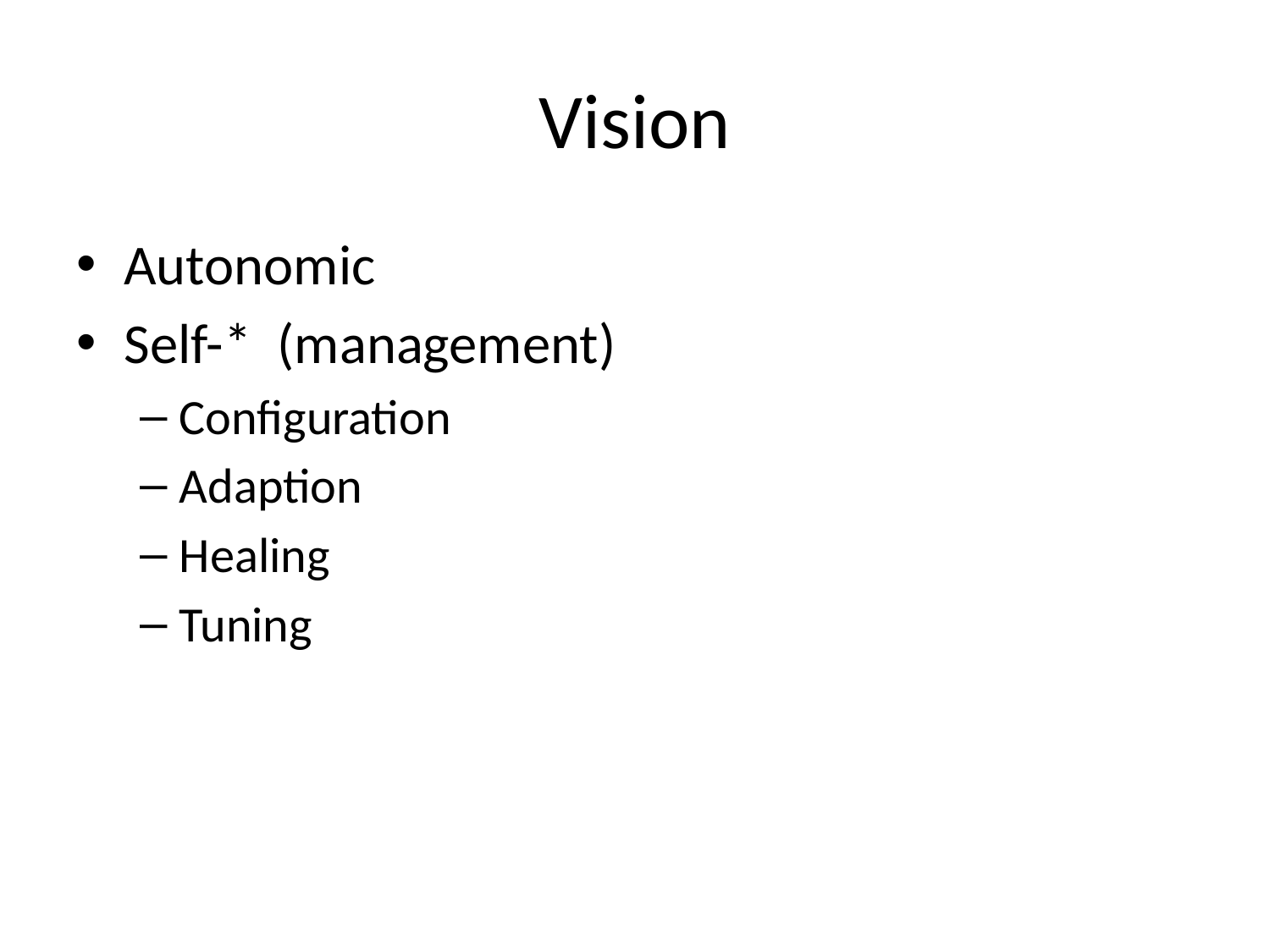

# Vision
Autonomic
Self-*  (management)
Configuration
Adaption
Healing
Tuning